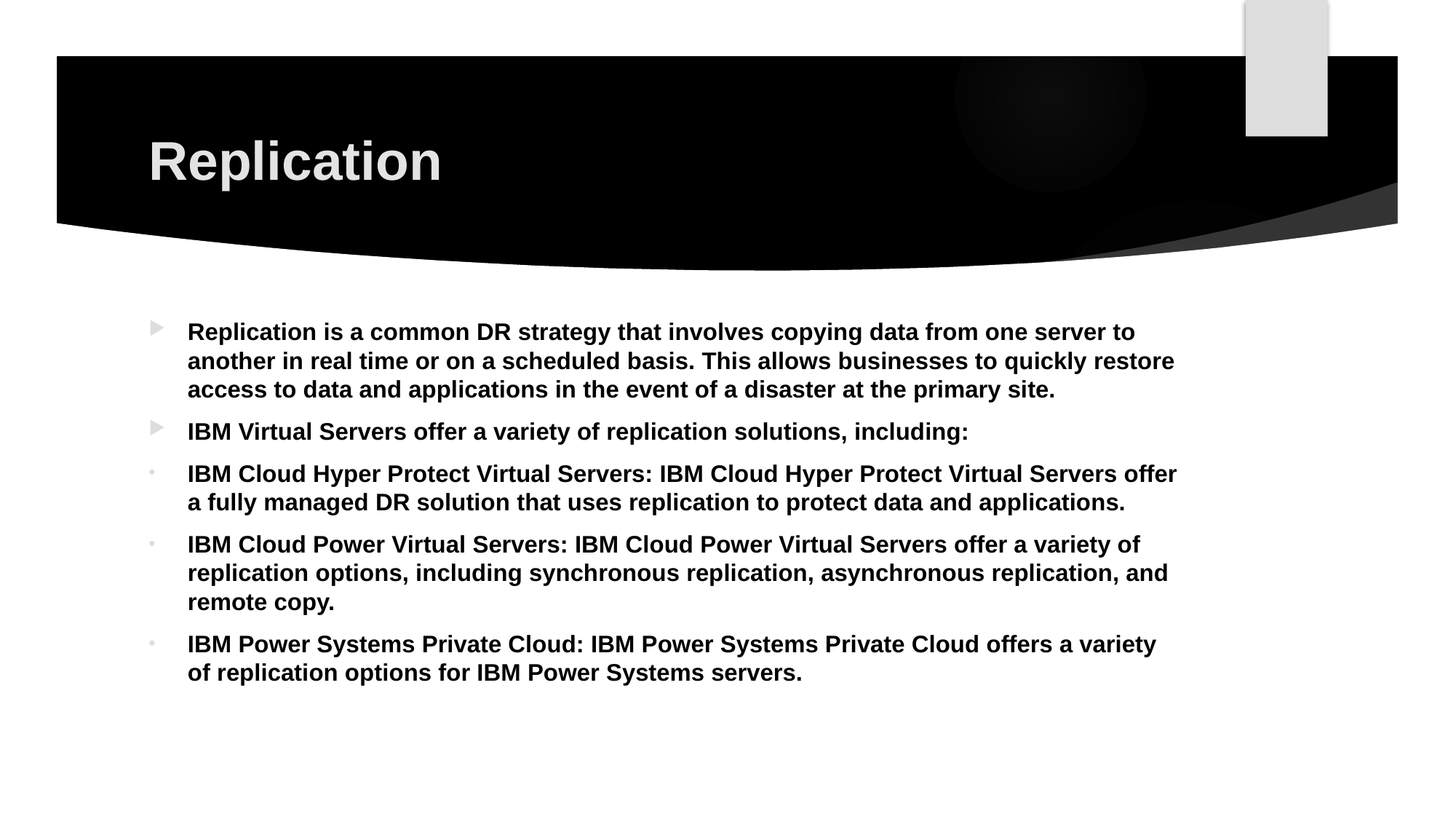

# Replication
Replication is a common DR strategy that involves copying data from one server to another in real time or on a scheduled basis. This allows businesses to quickly restore access to data and applications in the event of a disaster at the primary site.
IBM Virtual Servers offer a variety of replication solutions, including:
IBM Cloud Hyper Protect Virtual Servers: IBM Cloud Hyper Protect Virtual Servers offer a fully managed DR solution that uses replication to protect data and applications.
IBM Cloud Power Virtual Servers: IBM Cloud Power Virtual Servers offer a variety of replication options, including synchronous replication, asynchronous replication, and remote copy.
IBM Power Systems Private Cloud: IBM Power Systems Private Cloud offers a variety of replication options for IBM Power Systems servers.